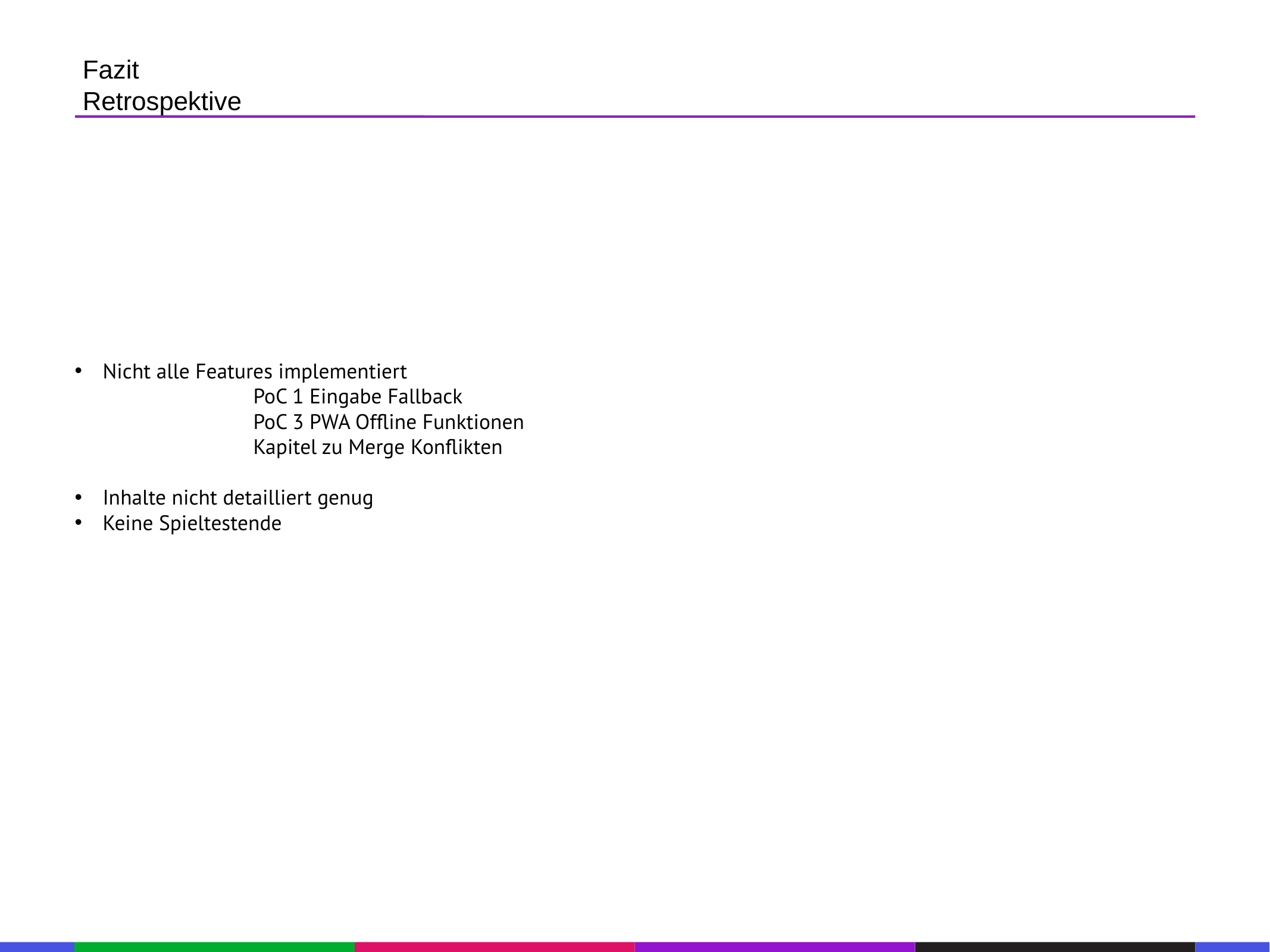

67
Fazit
Retrospektive
53

21
53
21
53
21
53
Nicht alle Features implementiert
		PoC 1 Eingabe Fallback
		PoC 3 PWA Offline Funktionen
		Kapitel zu Merge Konflikten

Inhalte nicht detailliert genug
Keine Spieltestende
21
53
21
53
21
53
21
53
21
53

133
21
133
21
133
21
133
21
133
21
133